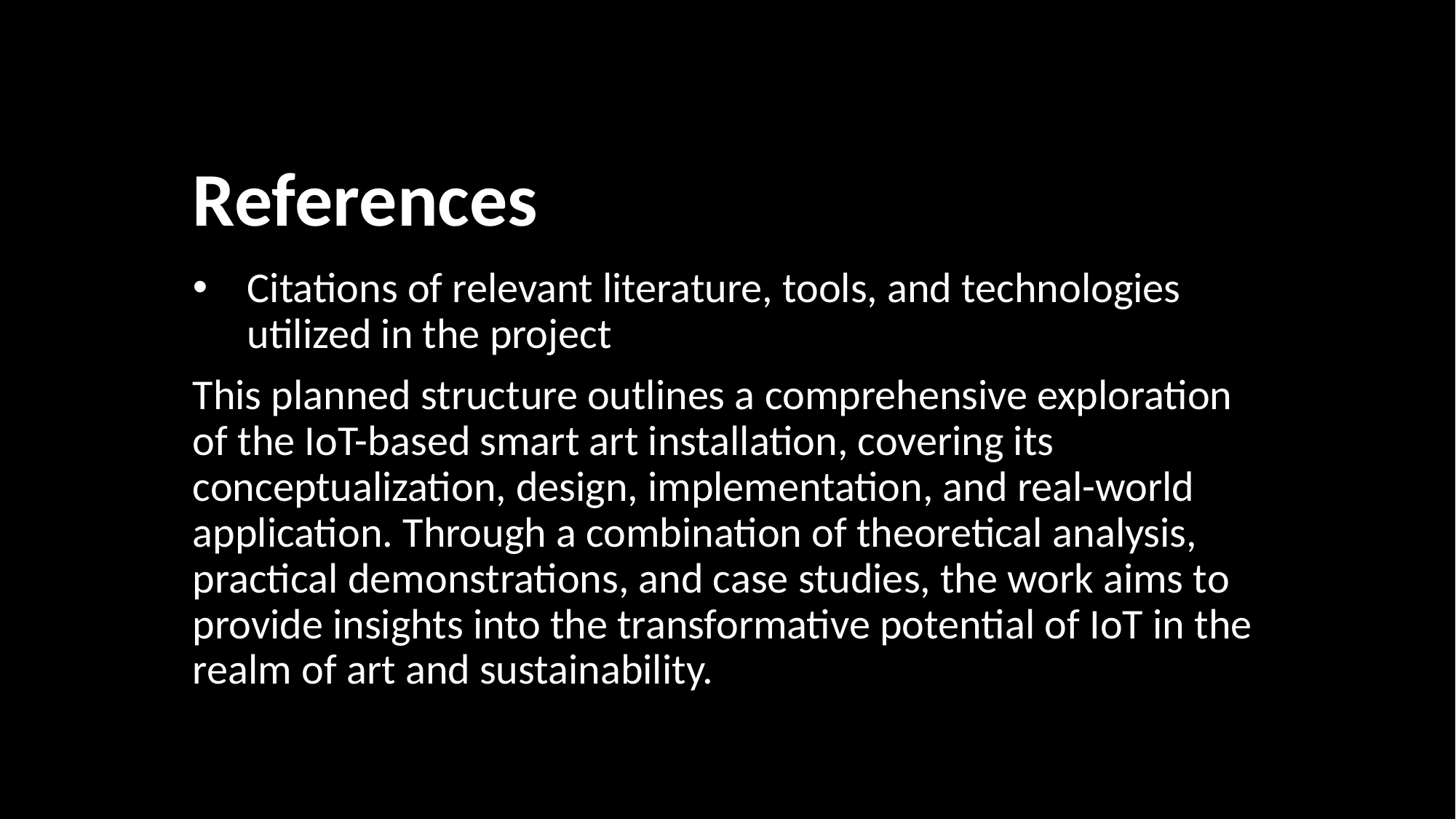

# References
Citations of relevant literature, tools, and technologies utilized in the project
This planned structure outlines a comprehensive exploration of the IoT-based smart art installation, covering its conceptualization, design, implementation, and real-world application. Through a combination of theoretical analysis, practical demonstrations, and case studies, the work aims to provide insights into the transformative potential of IoT in the realm of art and sustainability.